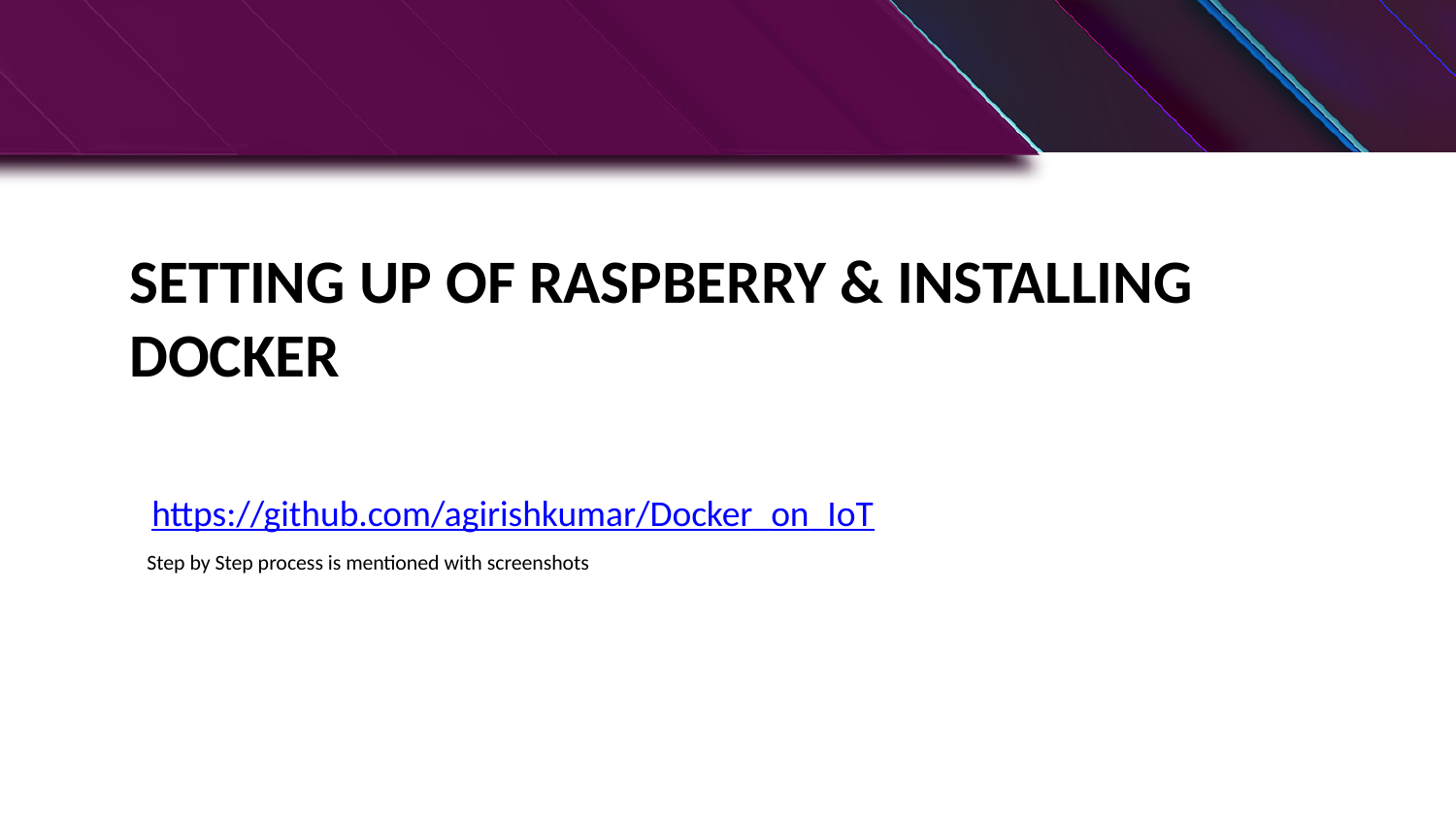

# Setting up of raspberry & installing docker
https://github.com/agirishkumar/Docker_on_IoT
Step by Step process is mentioned with screenshots